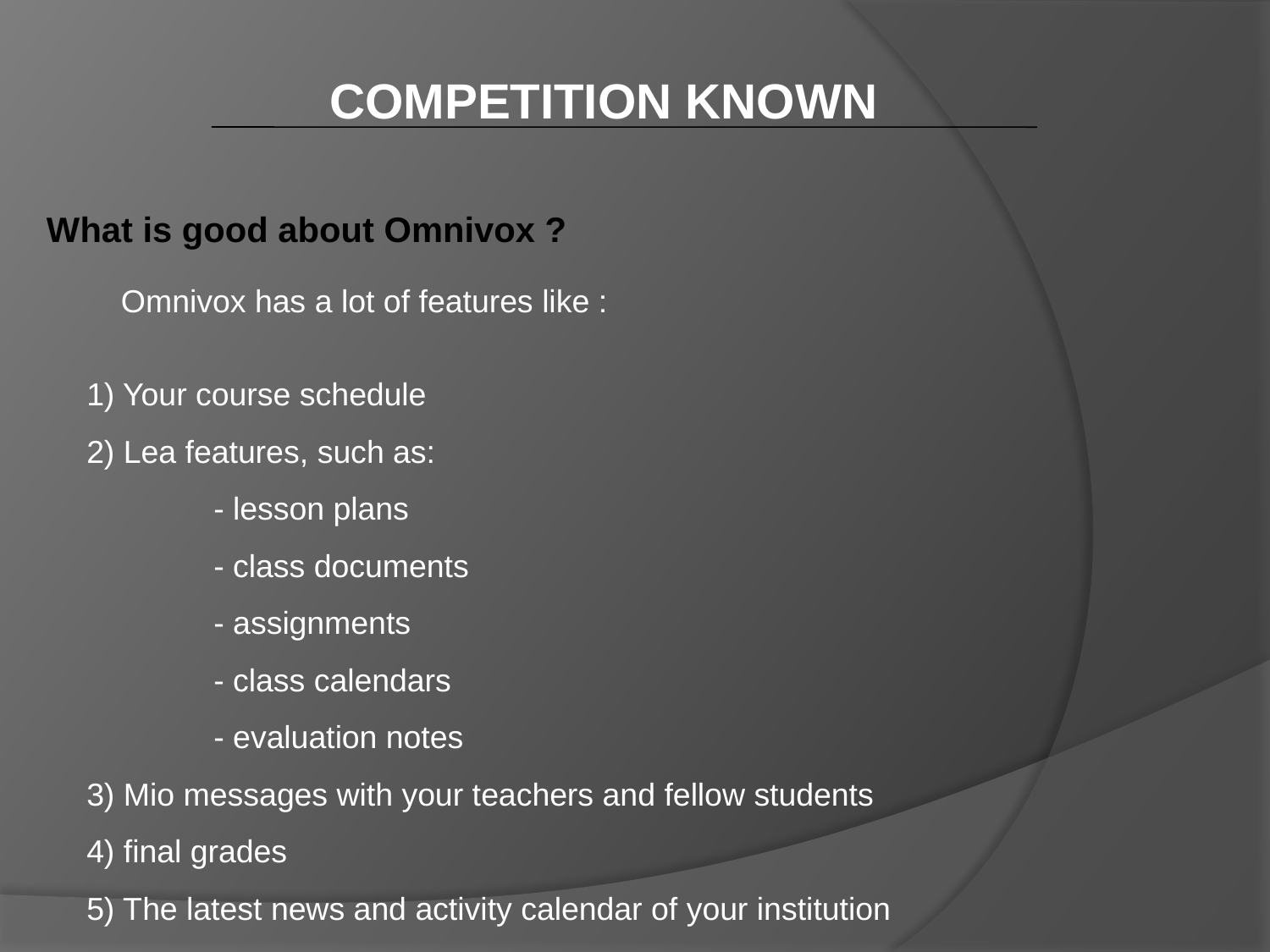

COMPETITION KNOWN
What is good about Omnivox ?
Omnivox has a lot of features like :
1) Your course schedule 
2) Lea features, such as: 
   	- lesson plans 
   	- class documents 
    	- assignments 
    	- class calendars 
   	- evaluation notes 
3) Mio messages with your teachers and fellow students 
4) final grades 
5) The latest news and activity calendar of your institution